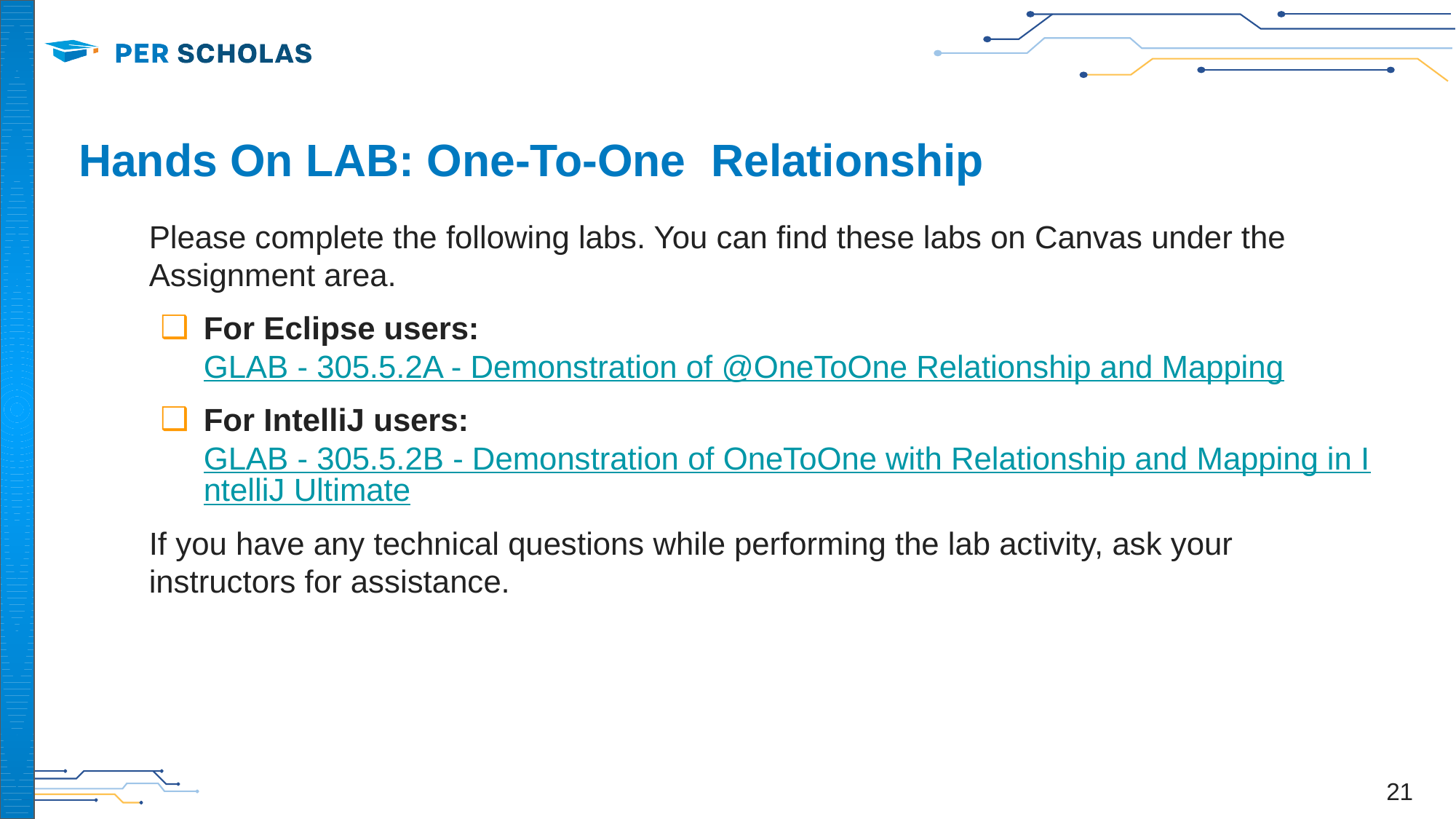

# Hands On LAB: One-To-One  Relationship
Please complete the following labs. You can find these labs on Canvas under the Assignment area.
For Eclipse users: GLAB - 305.5.2A - Demonstration of @OneToOne Relationship and Mapping
For IntelliJ users: GLAB - 305.5.2B - Demonstration of OneToOne with Relationship and Mapping in IntelliJ Ultimate
If you have any technical questions while performing the lab activity, ask your instructors for assistance.
21